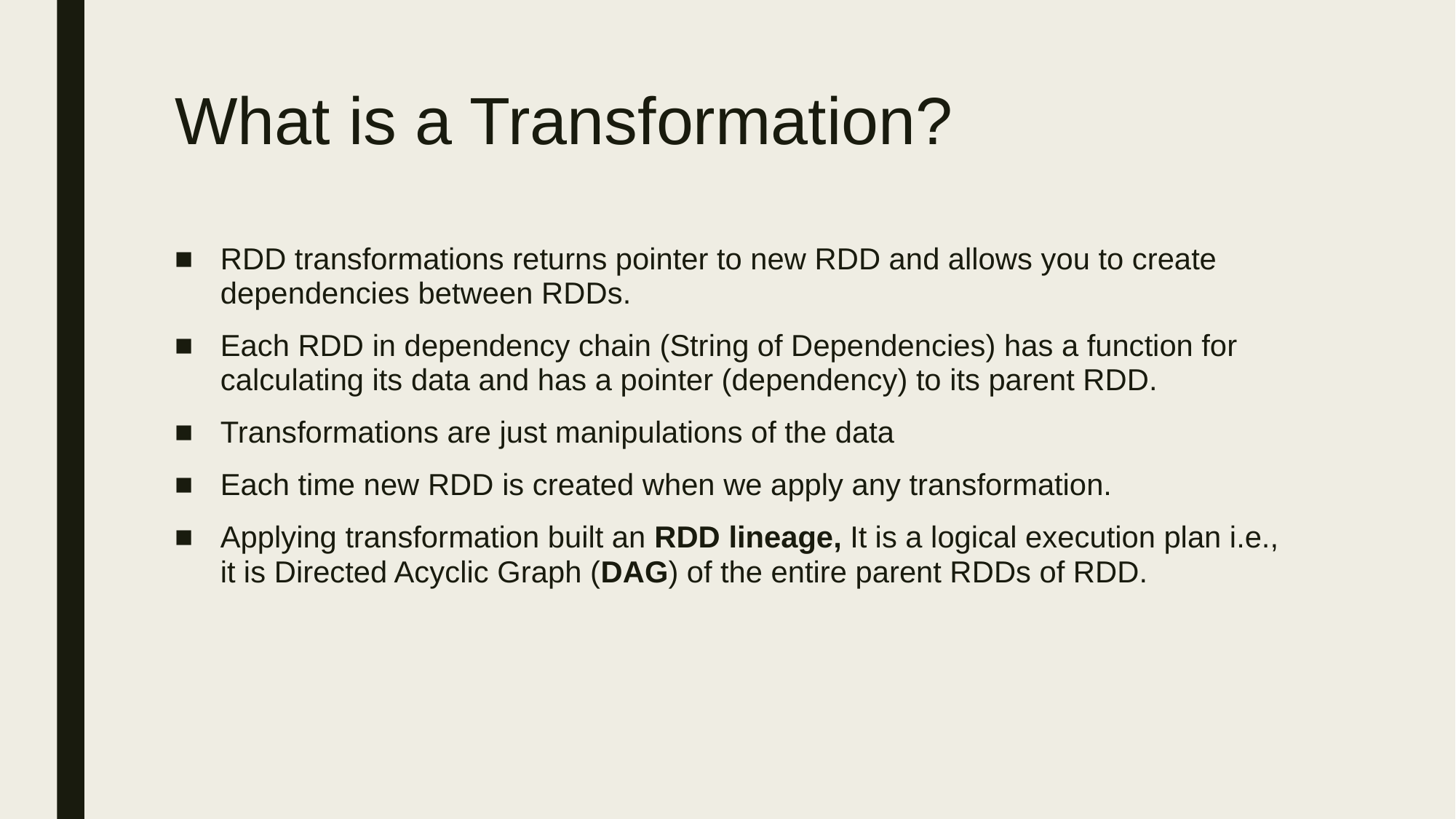

# What is a Transformation?
RDD transformations returns pointer to new RDD and allows you to create dependencies between RDDs.
Each RDD in dependency chain (String of Dependencies) has a function for calculating its data and has a pointer (dependency) to its parent RDD.
Transformations are just manipulations of the data
Each time new RDD is created when we apply any transformation.
Applying transformation built an RDD lineage, It is a logical execution plan i.e., it is Directed Acyclic Graph (DAG) of the entire parent RDDs of RDD.